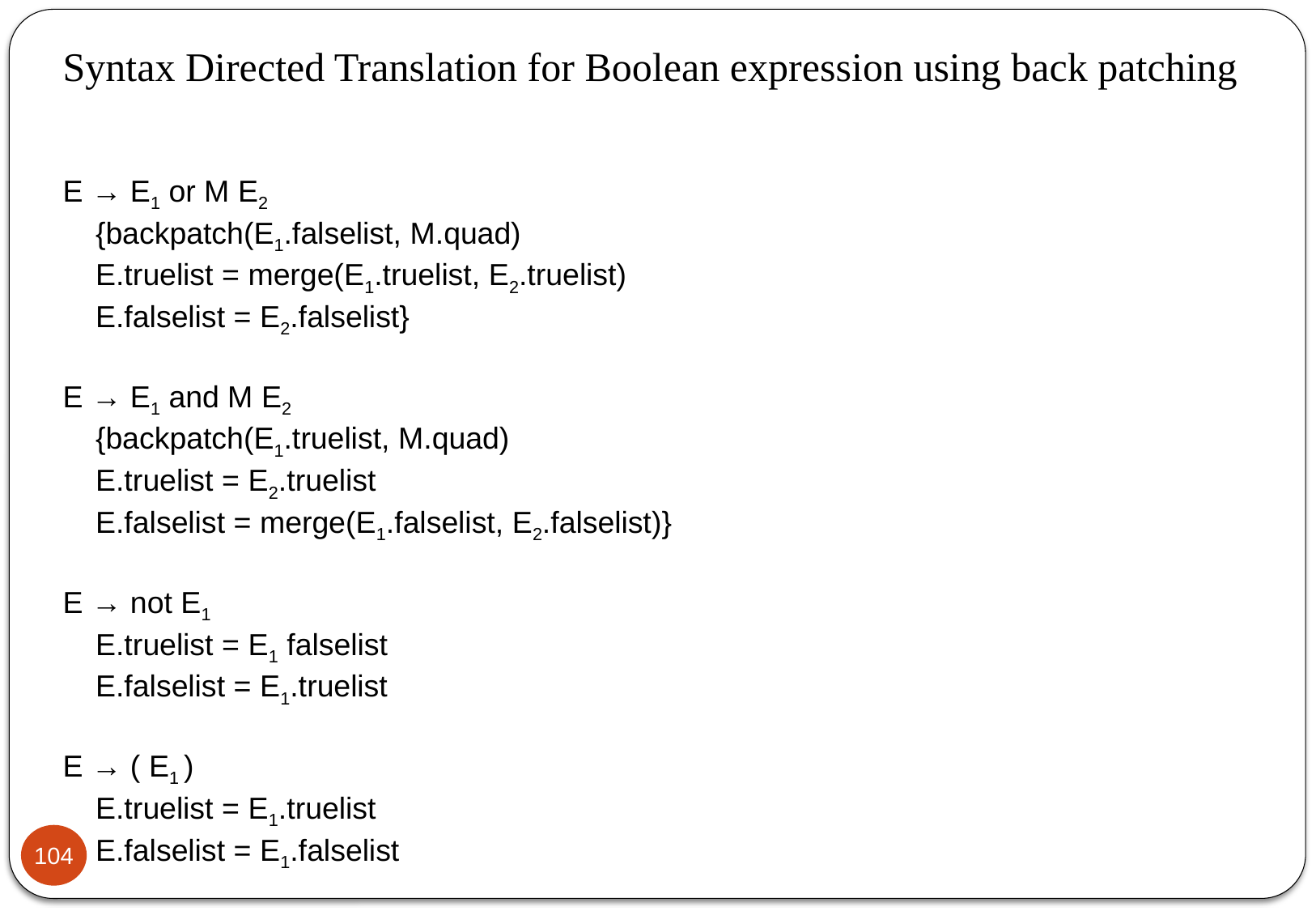

Syntax Directed Translation for Boolean expression using back patching
E → E1 or M E2
		{backpatch(E1.falselist, M.quad)
		E.truelist = merge(E1.truelist, E2.truelist)
		E.falselist = E2.falselist}

E → E1 and M E2
		{backpatch(E1.truelist, M.quad)
		E.truelist = E2.truelist
		E.falselist = merge(E1.falselist, E2.falselist)}

E → not E1
		E.truelist = E1 falselist
		E.falselist = E1.truelist

E → ( E1 )
		E.truelist = E1.truelist
		E.falselist = E1.falselist
104